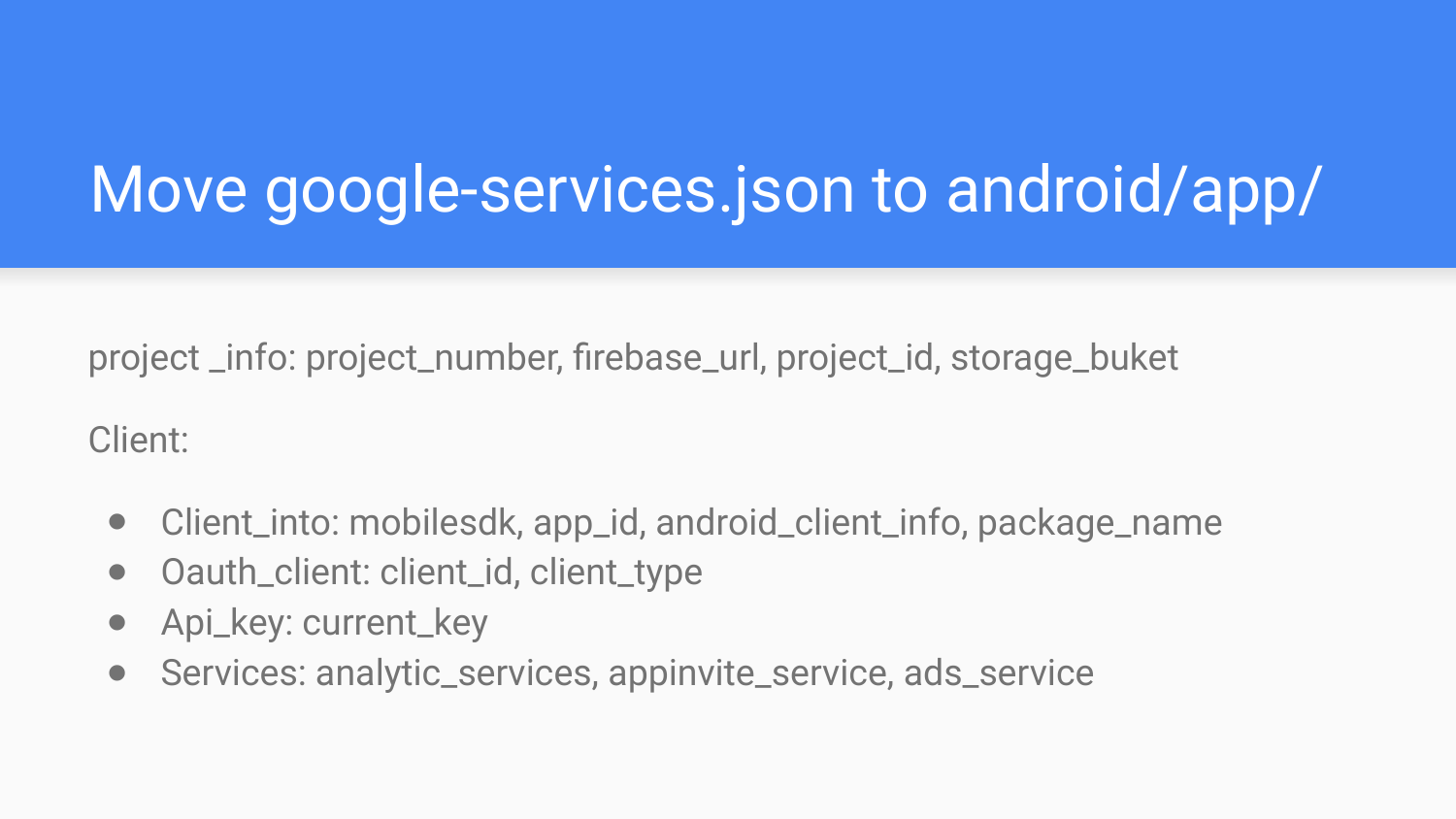

# Move google-services.json to android/app/
project _info: project_number, firebase_url, project_id, storage_buket
Client:
Client_into: mobilesdk, app_id, android_client_info, package_name
Oauth_client: client_id, client_type
Api_key: current_key
Services: analytic_services, appinvite_service, ads_service